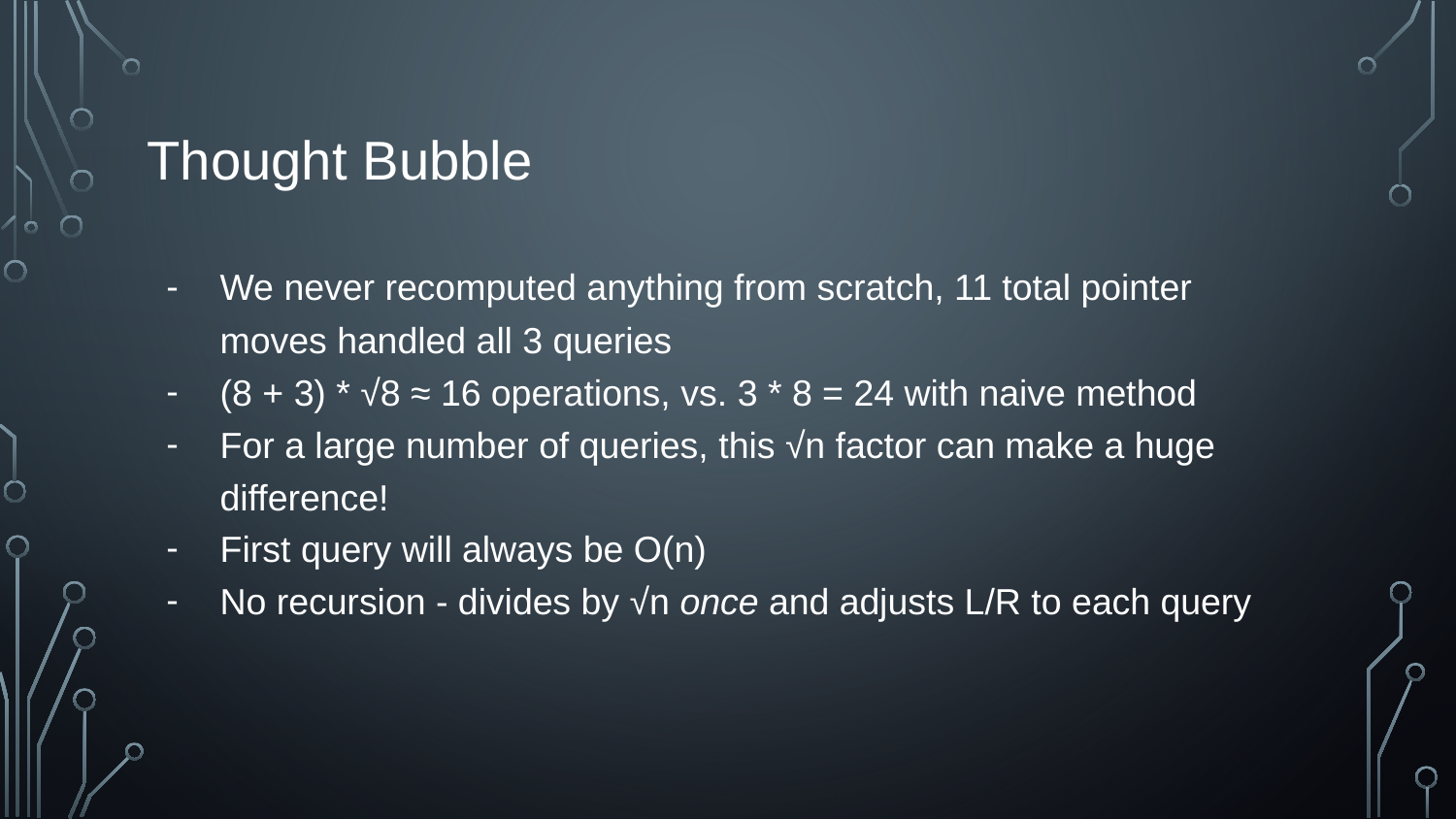

# Thought Bubble
We never recomputed anything from scratch, 11 total pointer moves handled all 3 queries
(8 + 3) * √8 ≈ 16 operations, vs. 3 * 8 = 24 with naive method
For a large number of queries, this √n factor can make a huge difference!
First query will always be O(n)
No recursion - divides by √n once and adjusts L/R to each query